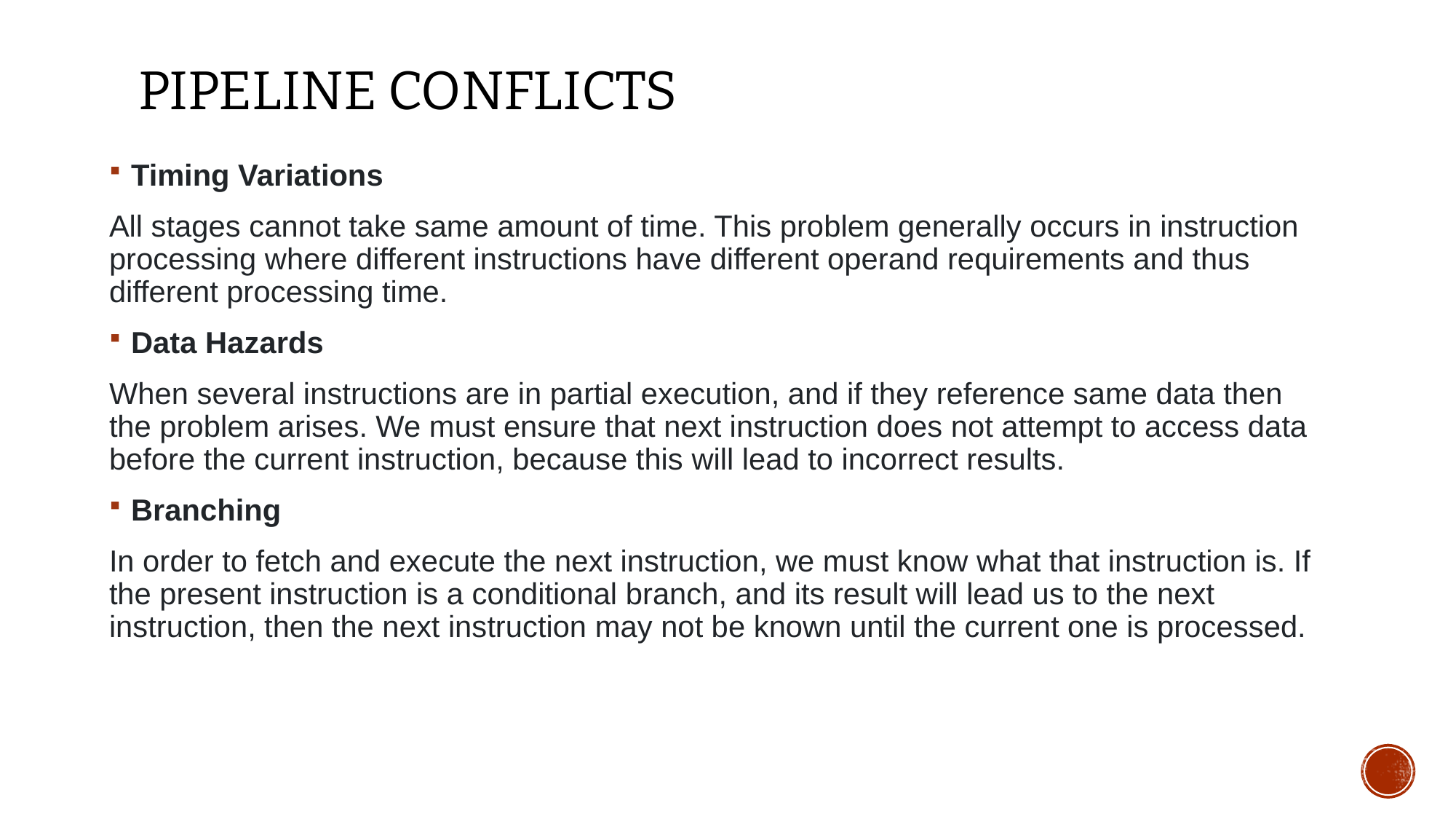

# Pipeline conflicts
Timing Variations
All stages cannot take same amount of time. This problem generally occurs in instruction processing where different instructions have different operand requirements and thus different processing time.
Data Hazards
When several instructions are in partial execution, and if they reference same data then the problem arises. We must ensure that next instruction does not attempt to access data before the current instruction, because this will lead to incorrect results.
Branching
In order to fetch and execute the next instruction, we must know what that instruction is. If the present instruction is a conditional branch, and its result will lead us to the next instruction, then the next instruction may not be known until the current one is processed.